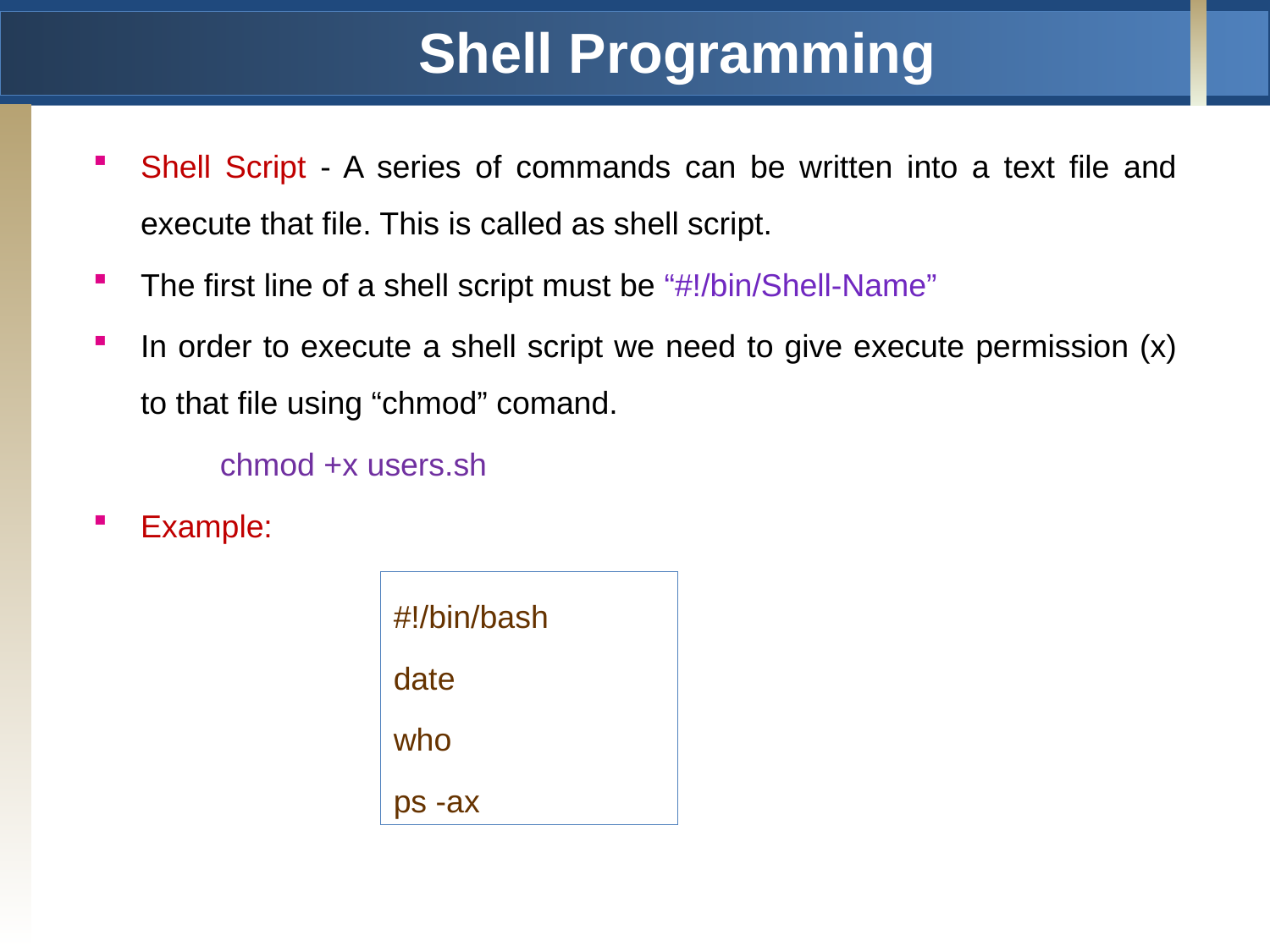

Shell Programming
Shell Script - A series of commands can be written into a text file and execute that file. This is called as shell script.
The first line of a shell script must be “#!/bin/Shell-Name”
In order to execute a shell script we need to give execute permission (x) to that file using “chmod” comand.
	chmod +x users.sh
Example:

#!/bin/bash
date
who
ps -ax